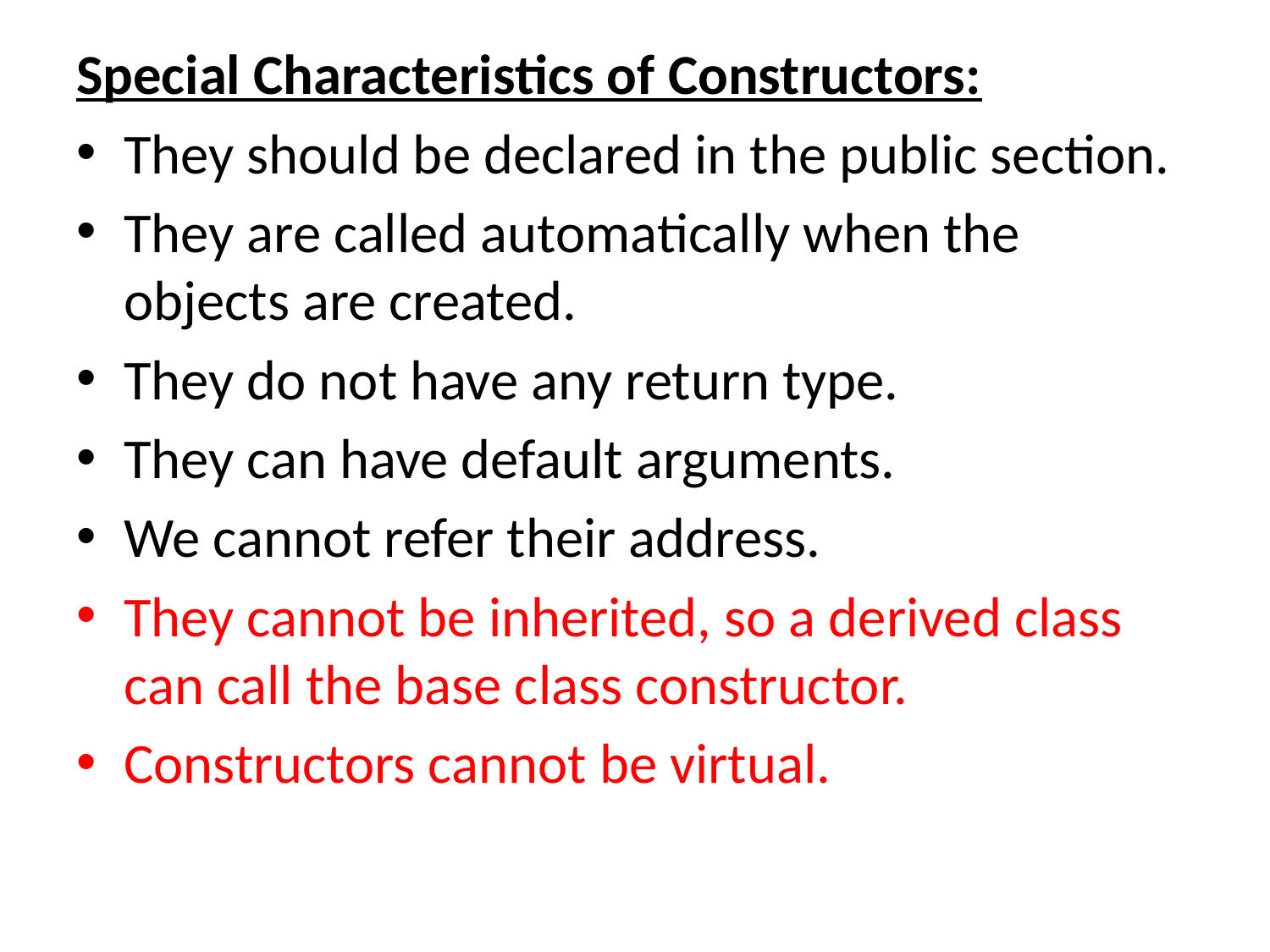

Special Characteristics of Constructors:
They should be declared in the public section.
They are called automatically when the objects are created.
They do not have any return type.
They can have default arguments.
We cannot refer their address.
They cannot be inherited, so a derived class can call the base class constructor.
Constructors cannot be virtual.